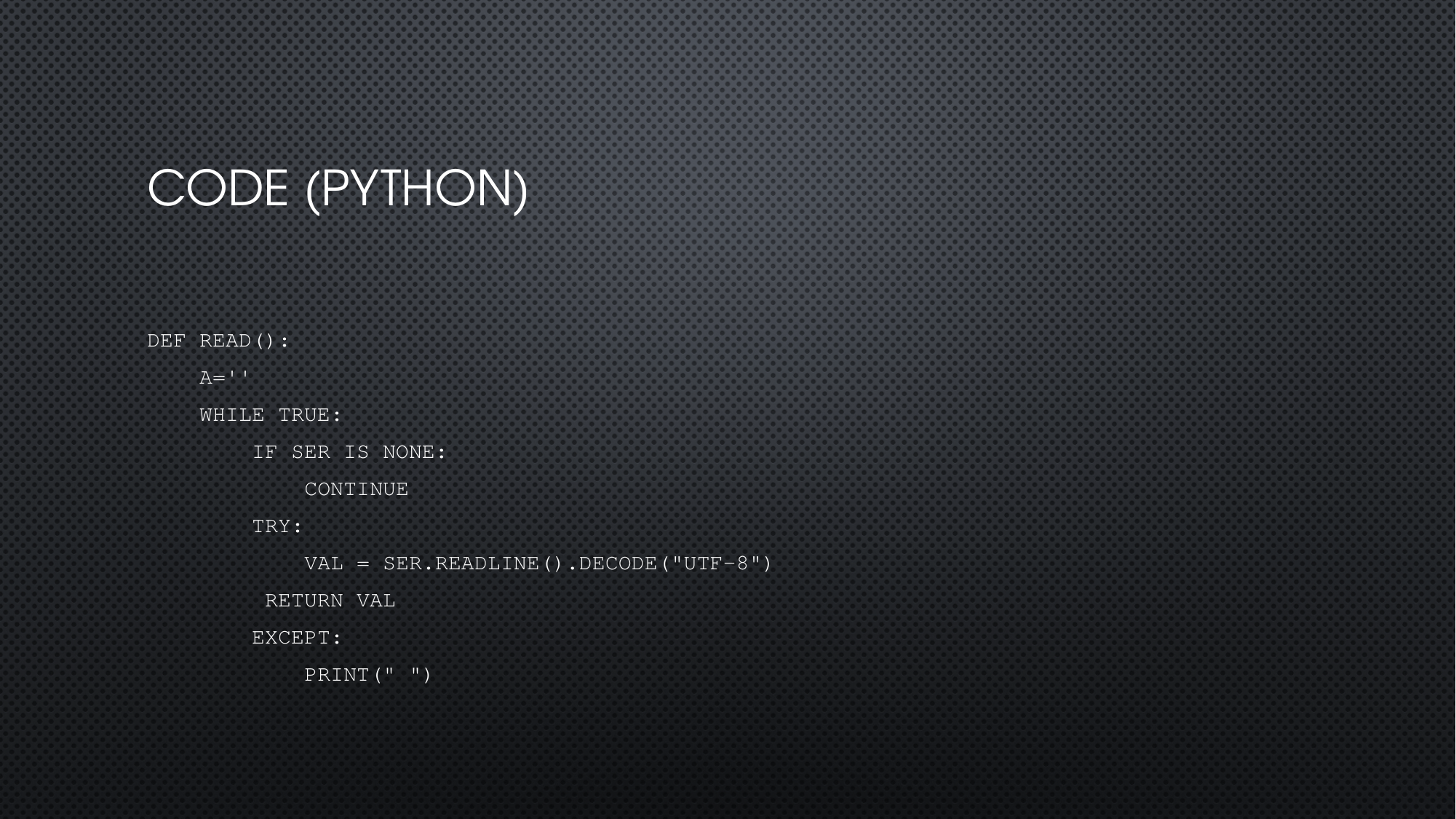

# Code (Python)
def read():
    a=''
    while True:
        if ser is None:
            continue
        try:
            val = ser.readline().decode("utf-8")
		   return val
        except:
            print(" ")